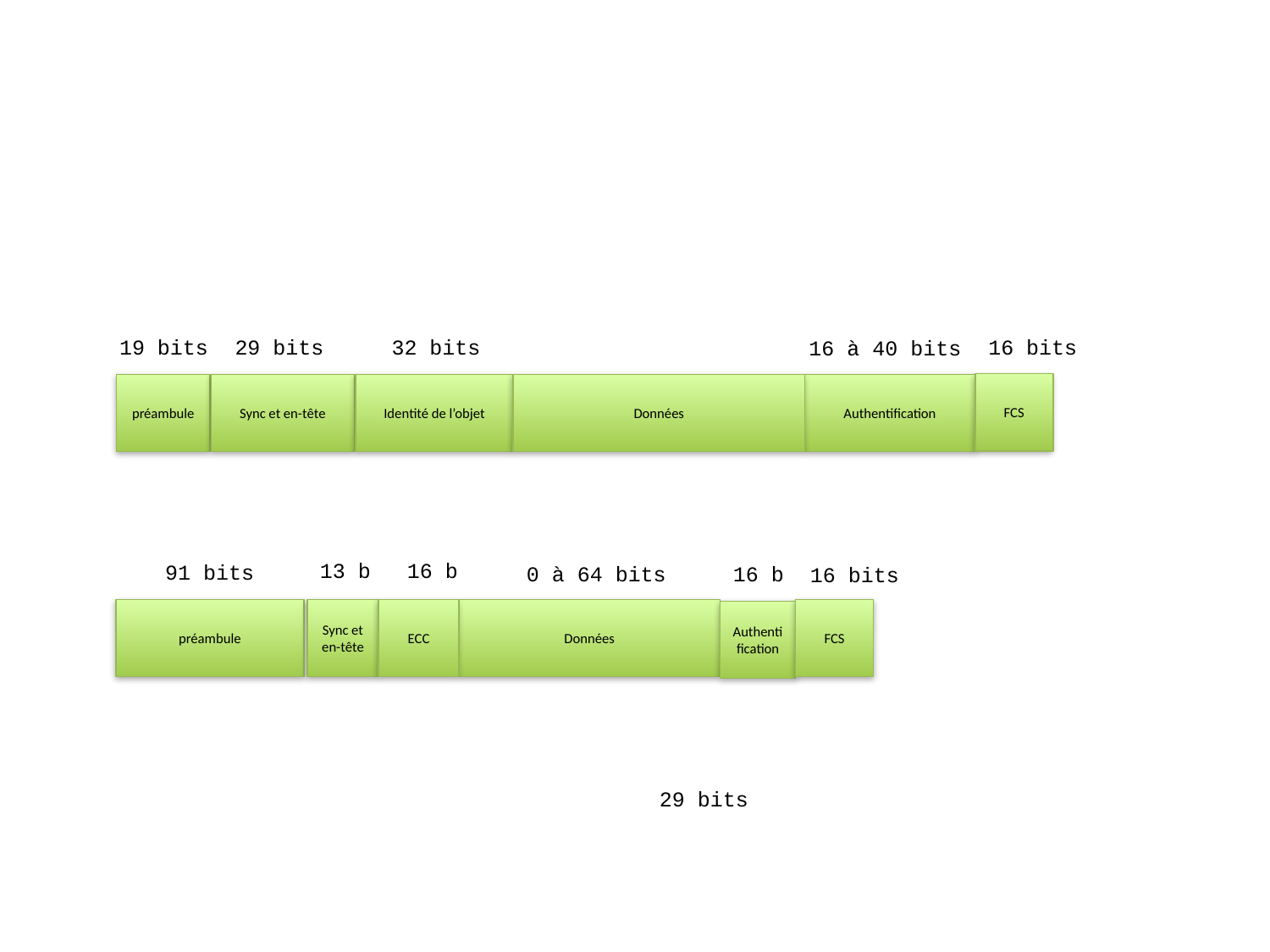

#
19 bits
29 bits
32 bits
16 bits
16 à 40 bits
FCS
préambule
Sync et en-tête
Identité de l’objet
Données
Authentification
16 b
13 b
91 bits
0 à 64 bits
16 b
16 bits
préambule
Sync et en-tête
ECC
Données
FCS
Authentification
29 bits